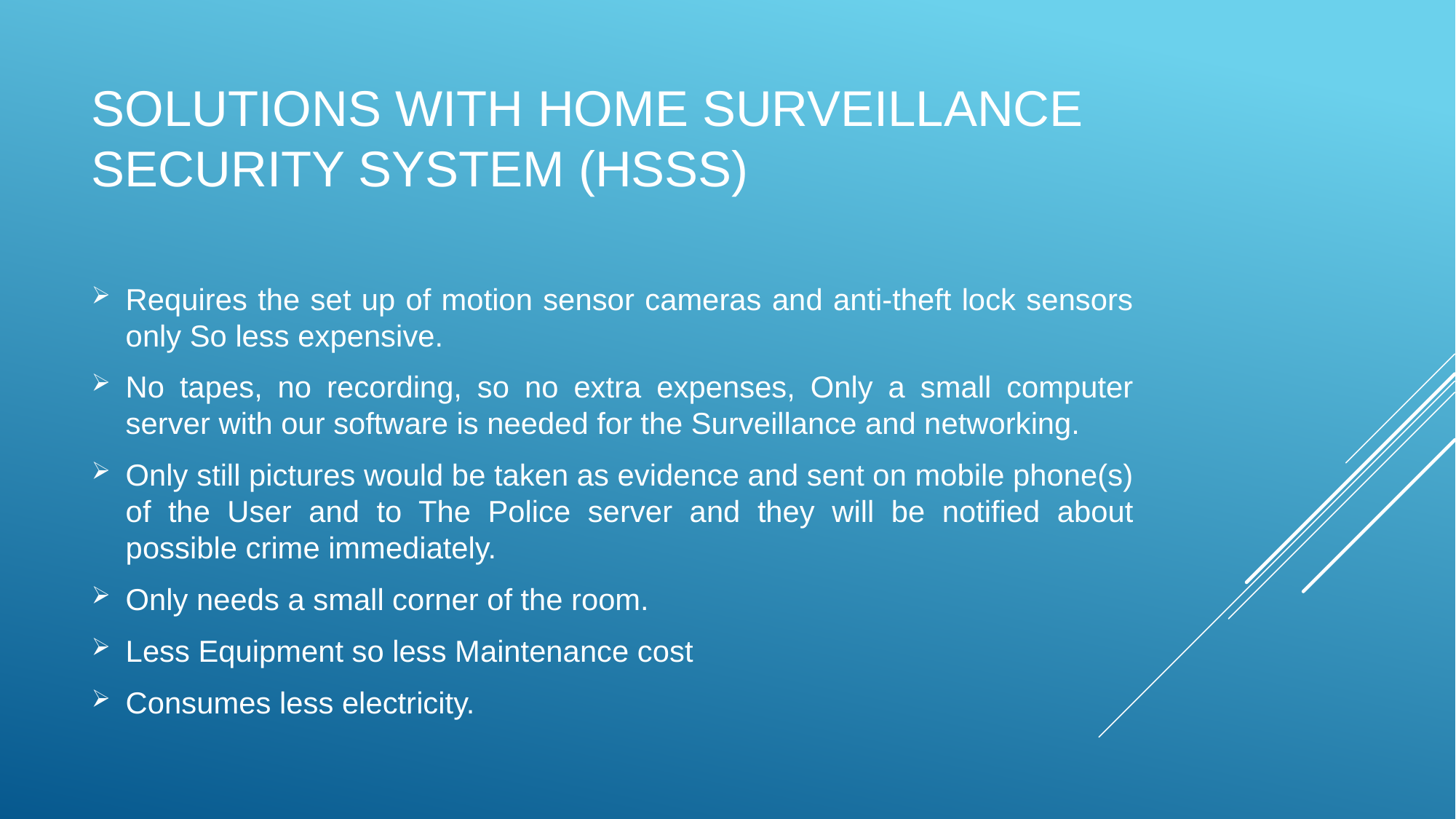

# Solutions with Home Surveillance Security System (HSSS)
Requires the set up of motion sensor cameras and anti-theft lock sensors only So less expensive.
No tapes, no recording, so no extra expenses, Only a small computer server with our software is needed for the Surveillance and networking.
Only still pictures would be taken as evidence and sent on mobile phone(s) of the User and to The Police server and they will be notified about possible crime immediately.
Only needs a small corner of the room.
Less Equipment so less Maintenance cost
Consumes less electricity.